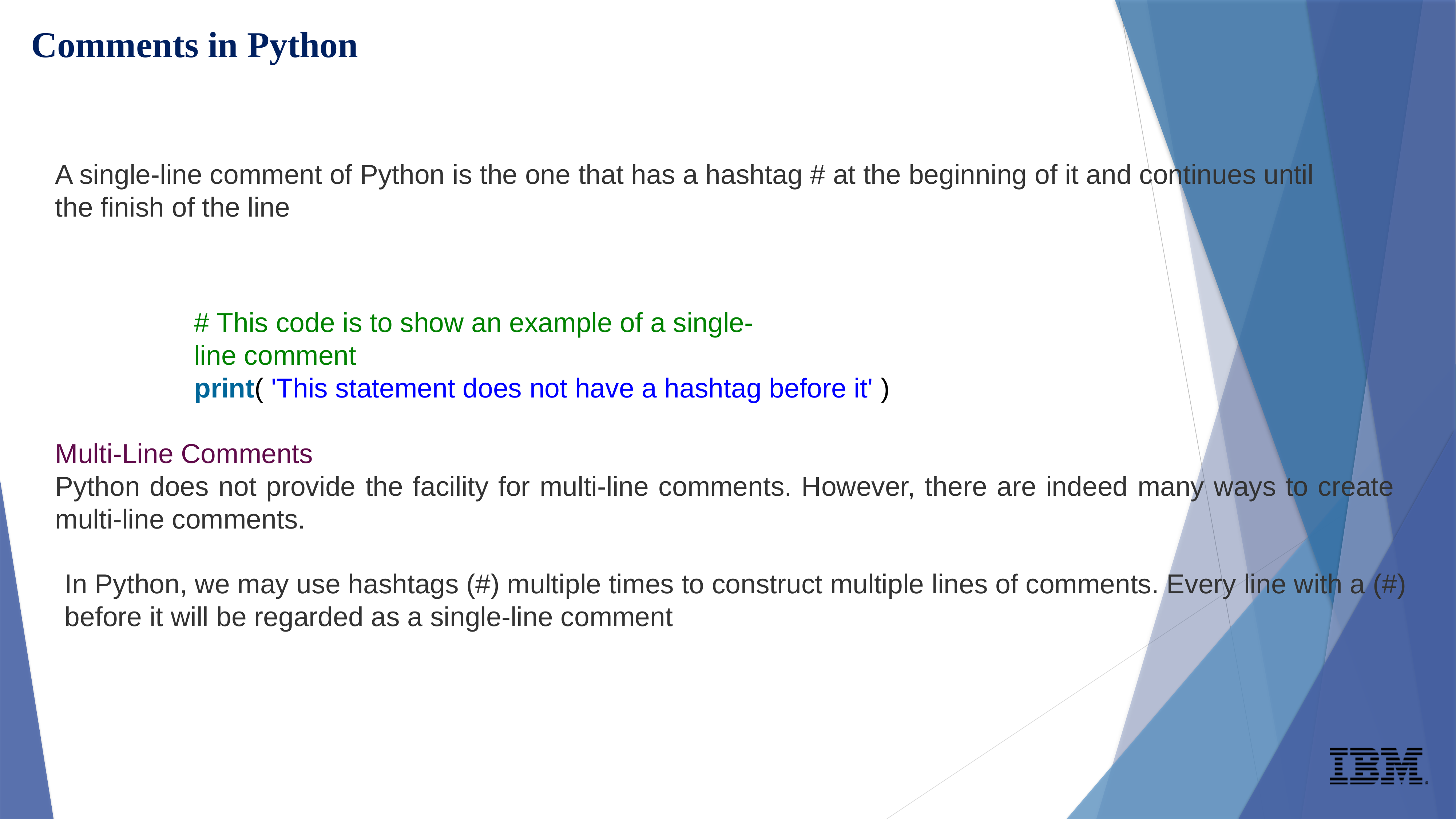

Comments in Python

A single-line comment of Python is the one that has a hashtag # at the beginning of it and continues until the finish of the line
# This code is to show an example of a single-line comment
print( 'This statement does not have a hashtag before it' )
Multi-Line Comments
Python does not provide the facility for multi-line comments. However, there are indeed many ways to create multi-line comments.
In Python, we may use hashtags (#) multiple times to construct multiple lines of comments. Every line with a (#) before it will be regarded as a single-line comment